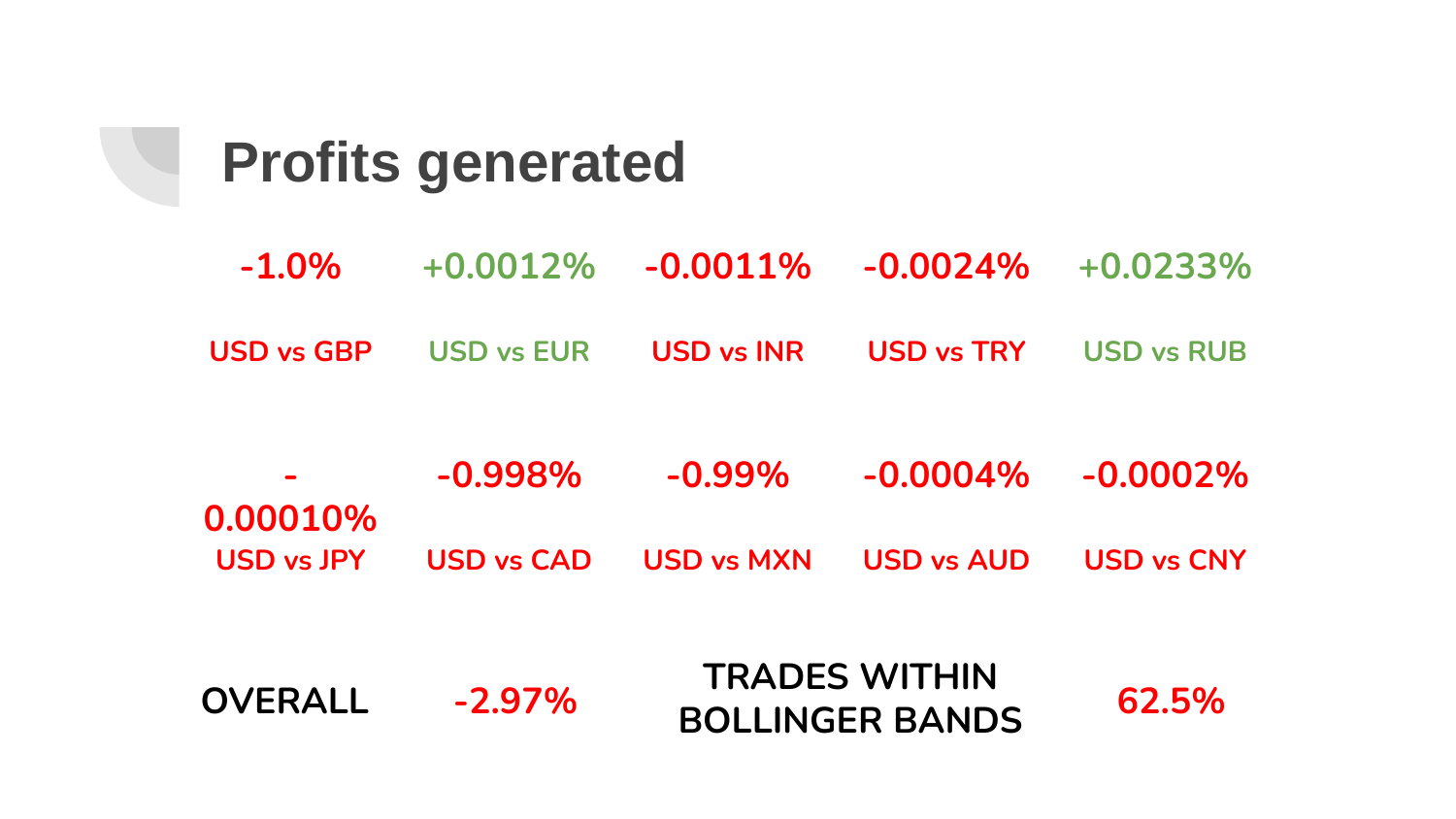

# Profits generated

+0.0012%
USD vs EUR
-0.0024%
USD vs TRY
-1.0%
USD vs GBP
-0.0011%
USD vs INR
+0.0233%
USD vs RUB
-0.00010%
USD vs JPY
-0.998%
USD vs CAD
-0.0004%
USD vs AUD
-0.0002%
USD vs CNY
-0.99%
USD vs MXN
TRADES WITHIN BOLLINGER BANDS
OVERALL
-2.97%
62.5%